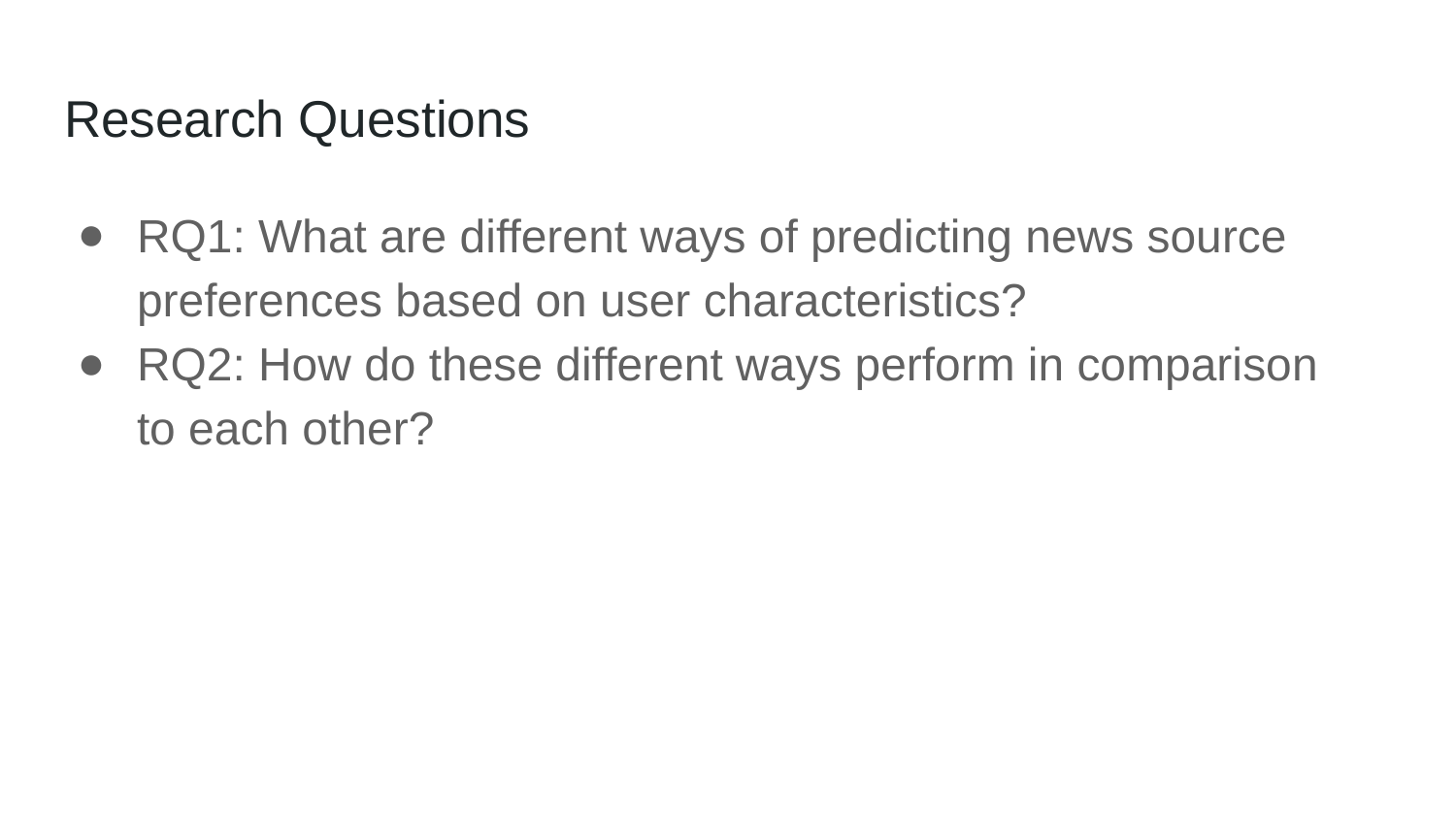

# Research Questions
RQ1: What are different ways of predicting news source preferences based on user characteristics?
RQ2: How do these different ways perform in comparison to each other?